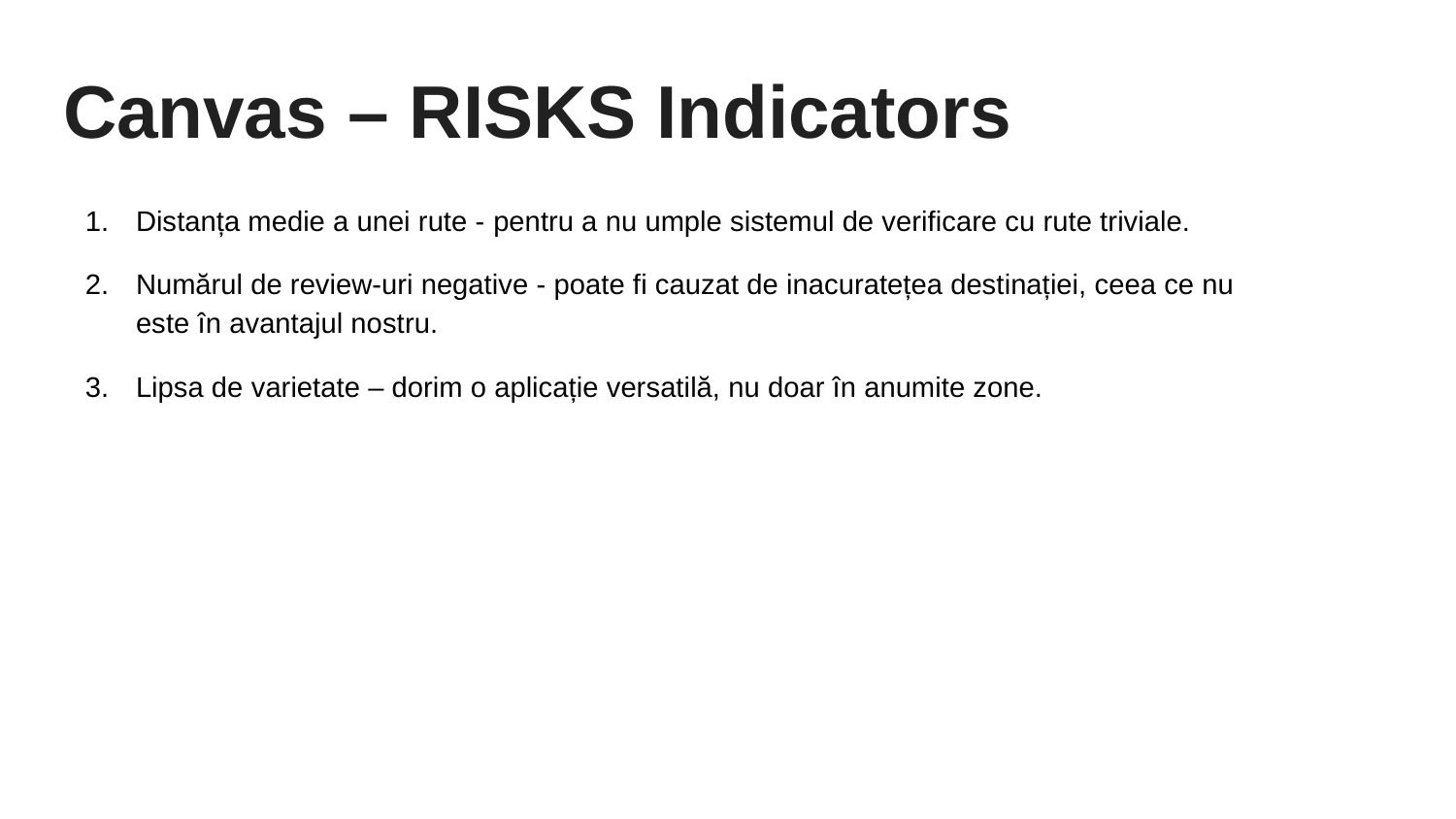

# Canvas – RISKS Indicators
Distanța medie a unei rute - pentru a nu umple sistemul de verificare cu rute triviale.
Numărul de review-uri negative - poate fi cauzat de inacuratețea destinației, ceea ce nu este în avantajul nostru.
Lipsa de varietate – dorim o aplicație versatilă, nu doar în anumite zone.